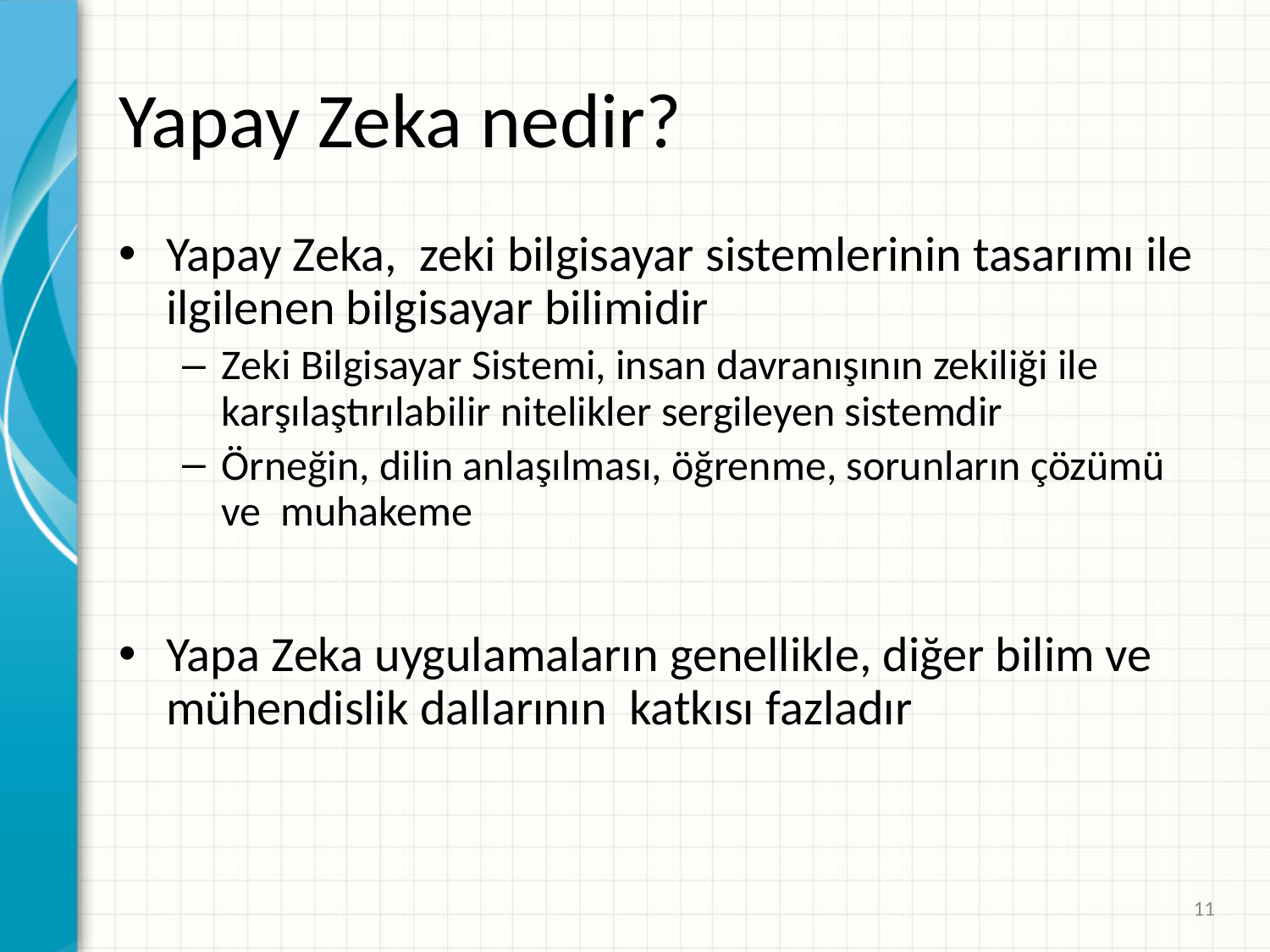

# Yapay Zeka nedir?
Yapay Zeka,  zeki bilgisayar sistemlerinin tasarımı ile ilgilenen bilgisayar bilimidir
Zeki Bilgisayar Sistemi, insan davranışının zekiliği ile karşılaştırılabilir nitelikler sergileyen sistemdir
Örneğin, dilin anlaşılması, öğrenme, sorunların çözümü ve  muhakeme

Yapa Zeka uygulamaların genellikle, diğer bilim ve mühendislik dallarının  katkısı fazladır

11